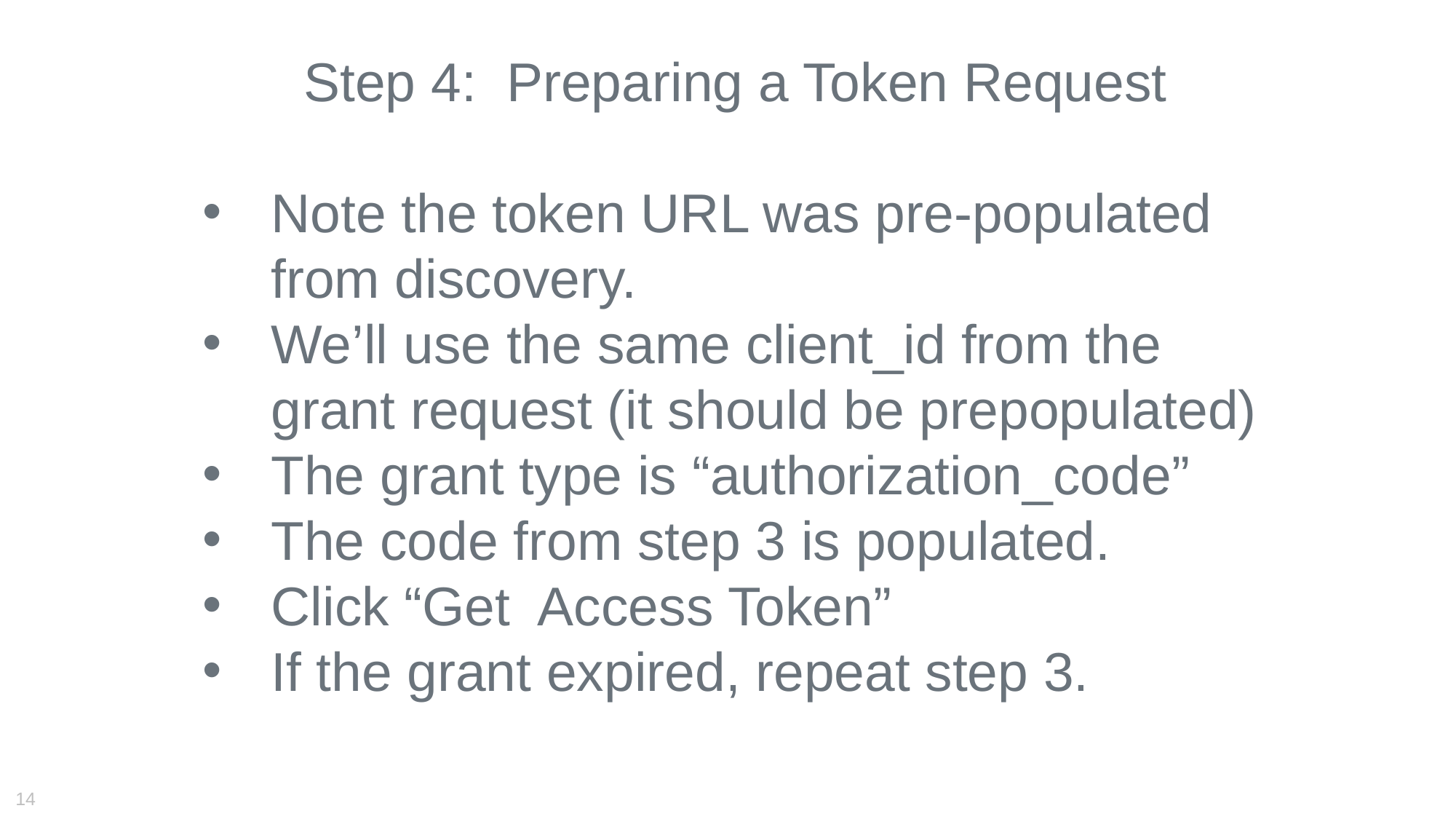

Step 4:  Preparing a Token Request

Note the token URL was pre-populated from discovery.
We’ll use the same client_id from the grant request (it should be prepopulated)
The grant type is “authorization_code”
The code from step 3 is populated.
Click “Get  Access Token”
If the grant expired, repeat step 3.